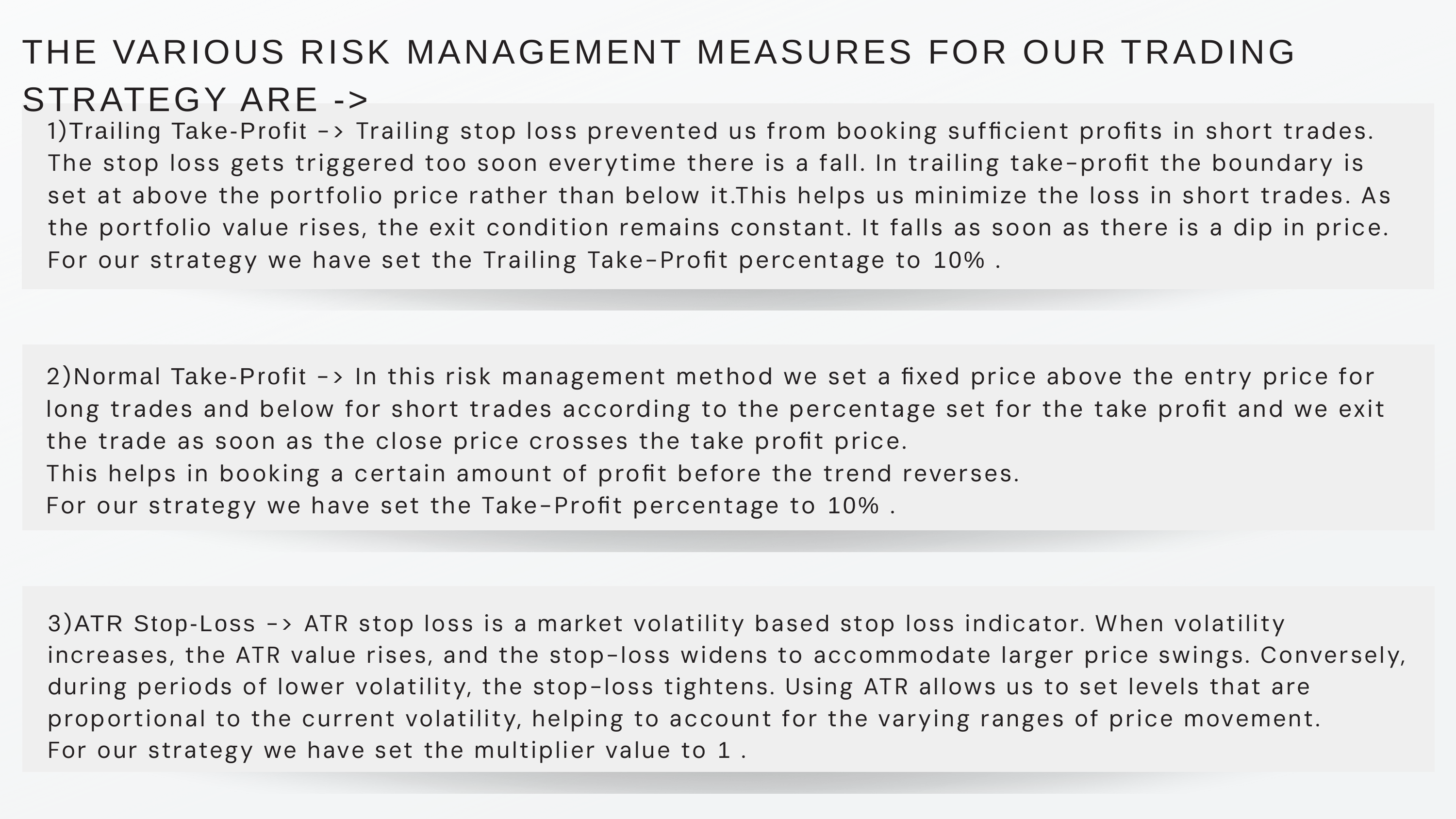

THE VARIOUS RISK MANAGEMENT MEASURES FOR OUR TRADING STRATEGY ARE ->

1)Trailing Take-Profit -> Trailing stop loss prevented us from booking sufficient profits in short trades. The stop loss gets triggered too soon everytime there is a fall. In trailing take-profit the boundary is set at above the portfolio price rather than below it.This helps us minimize the loss in short trades. As the portfolio value rises, the exit condition remains constant. It falls as soon as there is a dip in price.
For our strategy we have set the Trailing Take-Profit percentage to 10% .

2)Normal Take-Profit -> In this risk management method we set a fixed price above the entry price for long trades and below for short trades according to the percentage set for the take profit and we exit the trade as soon as the close price crosses the take profit price.
This helps in booking a certain amount of profit before the trend reverses.
For our strategy we have set the Take-Profit percentage to 10% .

3)ATR Stop-Loss -> ATR stop loss is a market volatility based stop loss indicator. When volatility increases, the ATR value rises, and the stop-loss widens to accommodate larger price swings. Conversely, during periods of lower volatility, the stop-loss tightens. Using ATR allows us to set levels that are proportional to the current volatility, helping to account for the varying ranges of price movement.
For our strategy we have set the multiplier value to 1 .